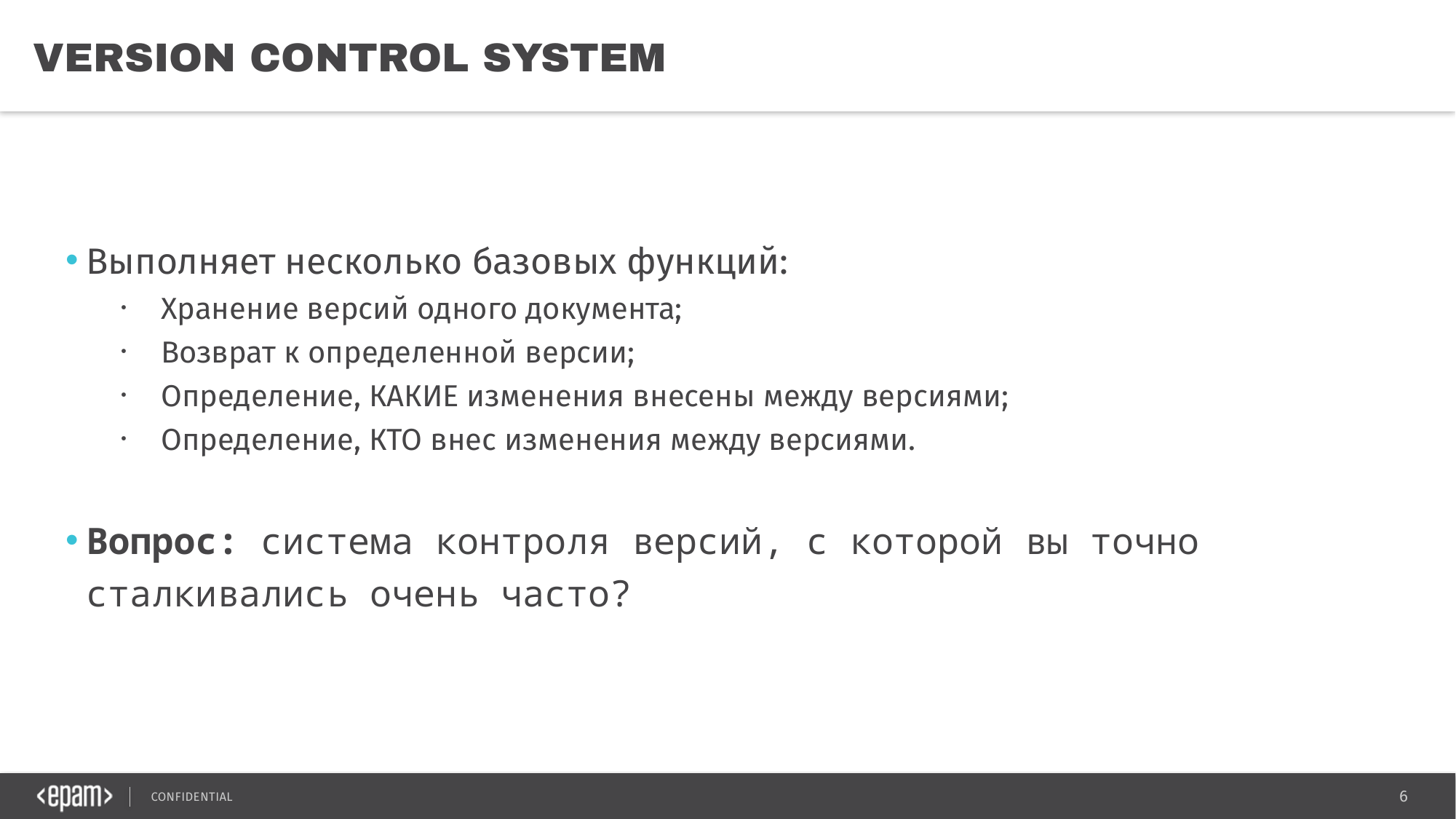

# Version Control System

Выполняет несколько базовых функций:
Хранение версий одного документа;
Возврат к определенной версии;
Определение, КАКИЕ изменения внесены между версиями;
Определение, КТО внес изменения между версиями.
Вопрос: система контроля версий, с которой вы точно сталкивались очень часто?